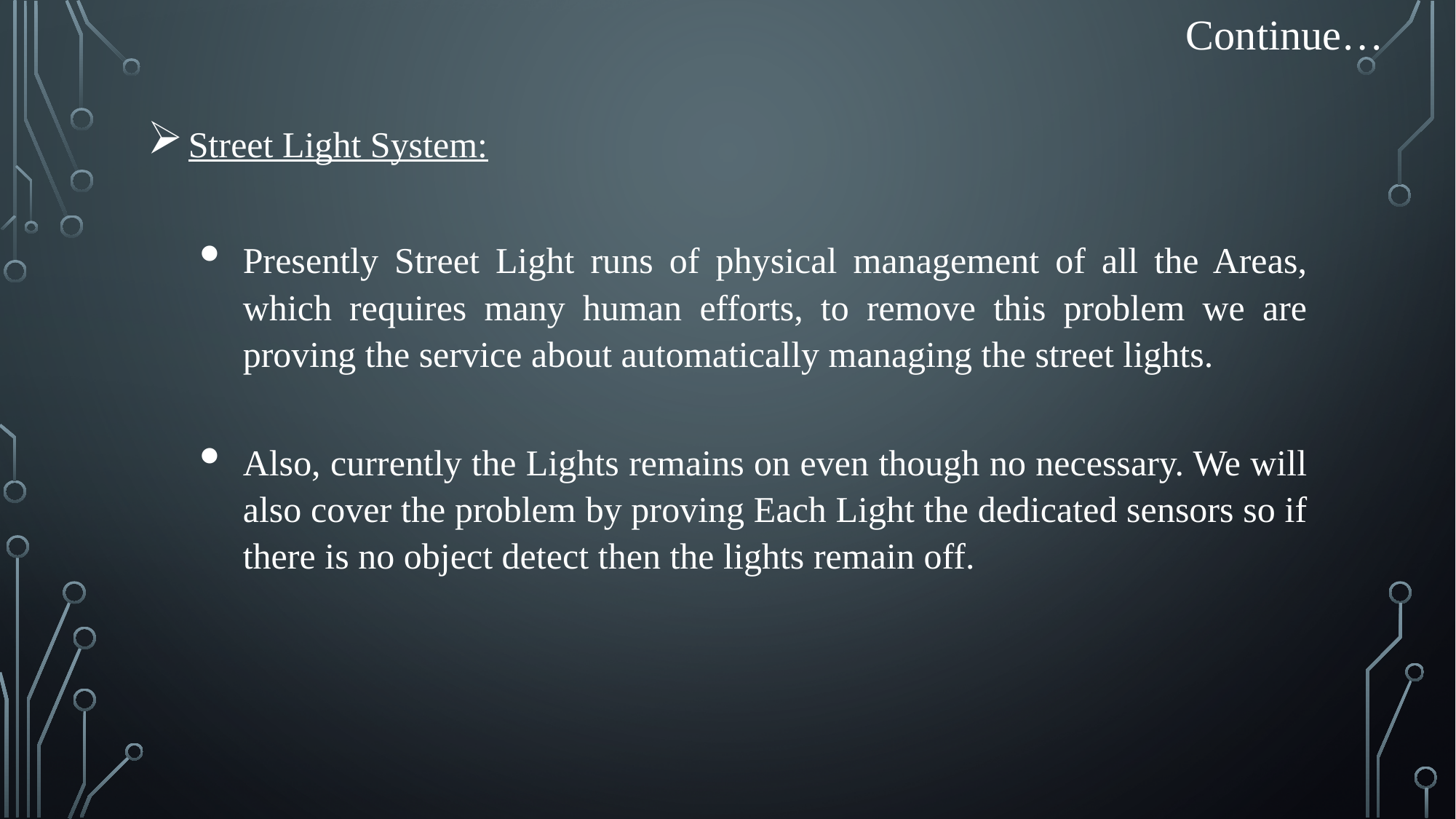

Continue…
Street Light System:

Presently Street Light runs of physical management of all the Areas, which requires many human efforts, to remove this problem we are proving the service about automatically managing the street lights.

Also, currently the Lights remains on even though no necessary. We will also cover the problem by proving Each Light the dedicated sensors so if there is no object detect then the lights remain off.